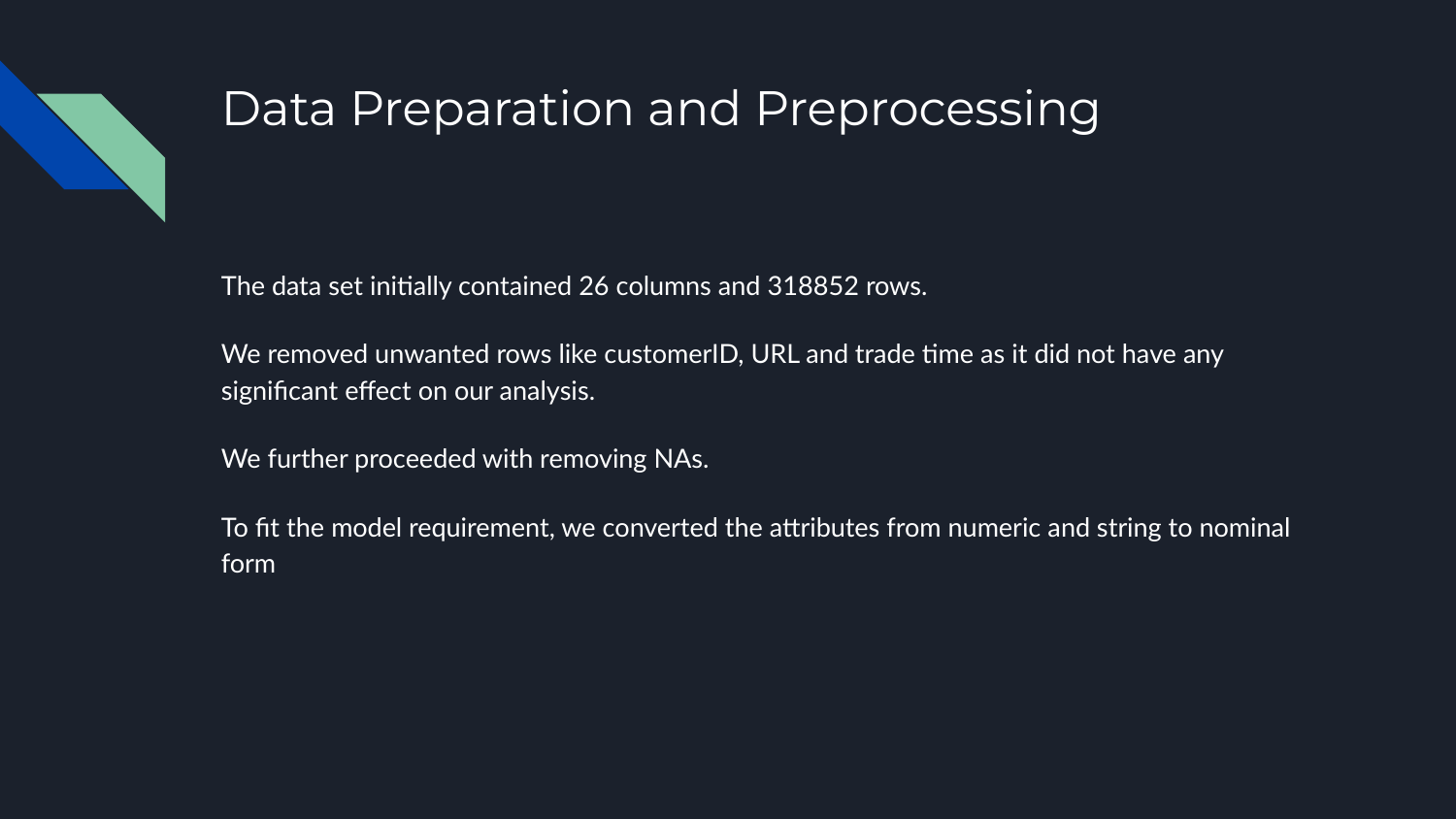

# Data Preparation and Preprocessing
The data set initially contained 26 columns and 318852 rows.
We removed unwanted rows like customerID, URL and trade time as it did not have any significant effect on our analysis.
We further proceeded with removing NAs.
To fit the model requirement, we converted the attributes from numeric and string to nominal form